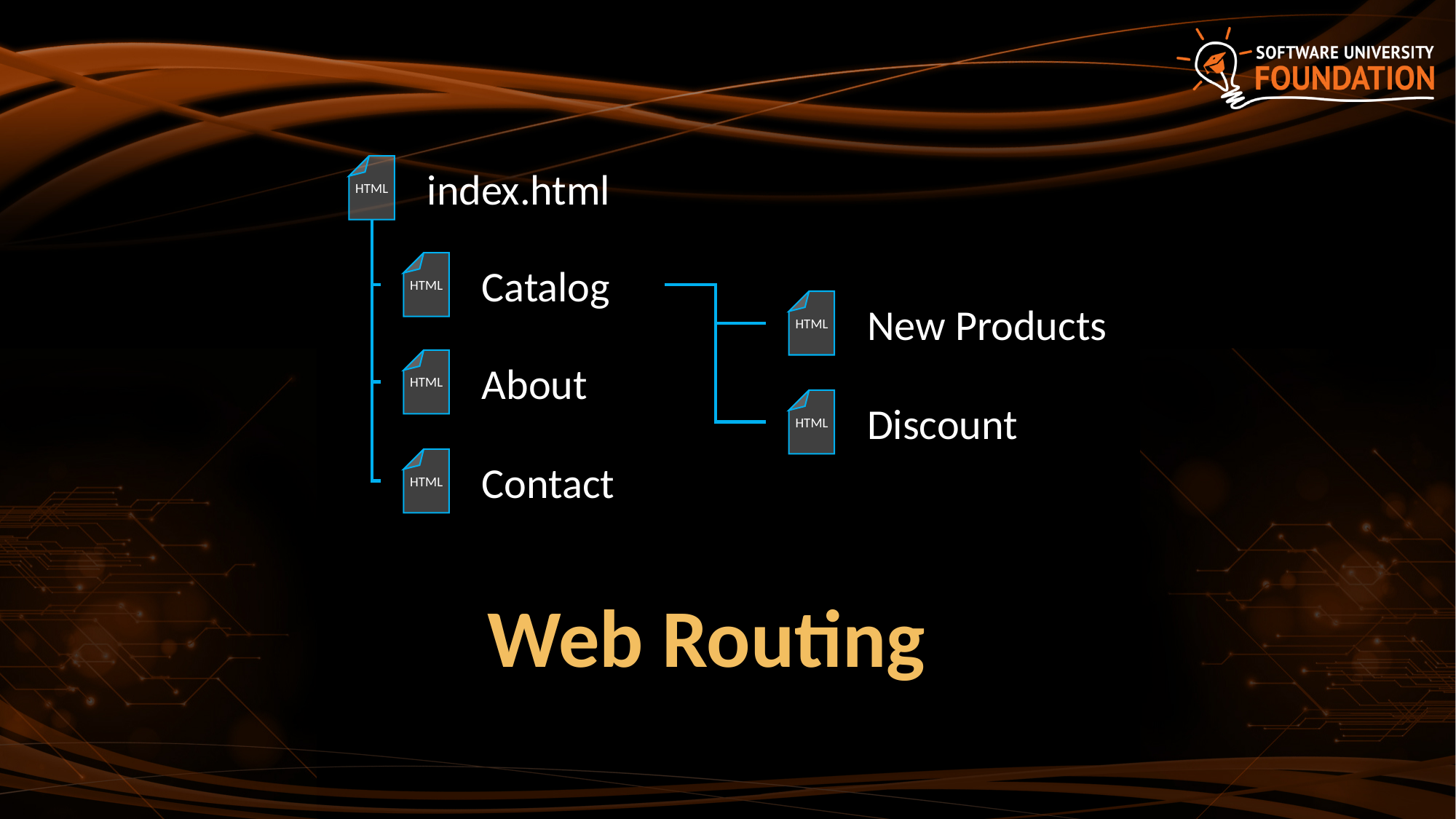

HTML
index.html

HTML
Catalog

HTML
New Products

HTML
About

HTML
Discount

HTML
Contact
# Web Routing